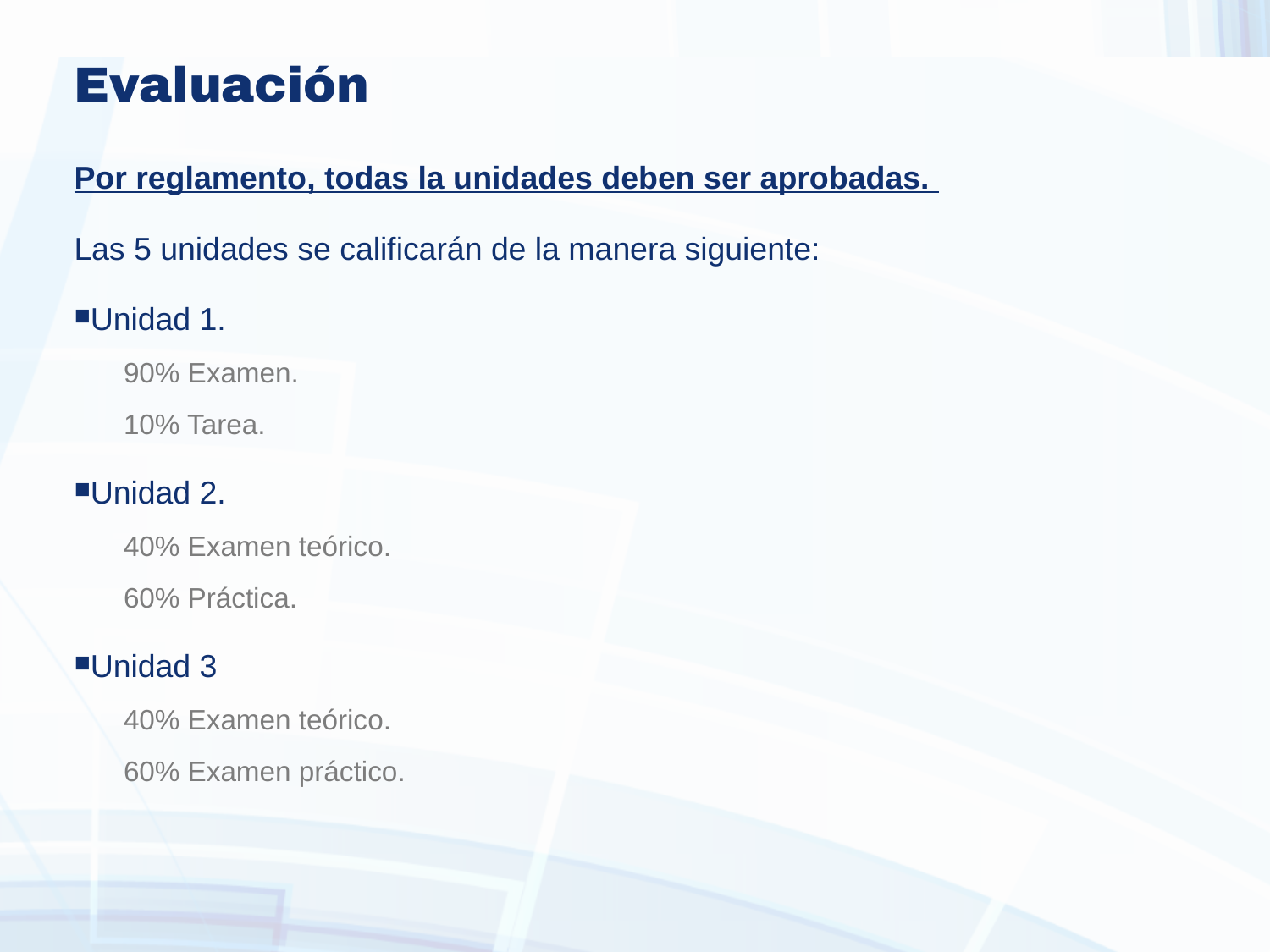

Evaluación
Por reglamento, todas la unidades deben ser aprobadas.
Las 5 unidades se calificarán de la manera siguiente:
Unidad 1.
90% Examen.
10% Tarea.
Unidad 2.
40% Examen teórico.
60% Práctica.
Unidad 3
40% Examen teórico.
60% Examen práctico.